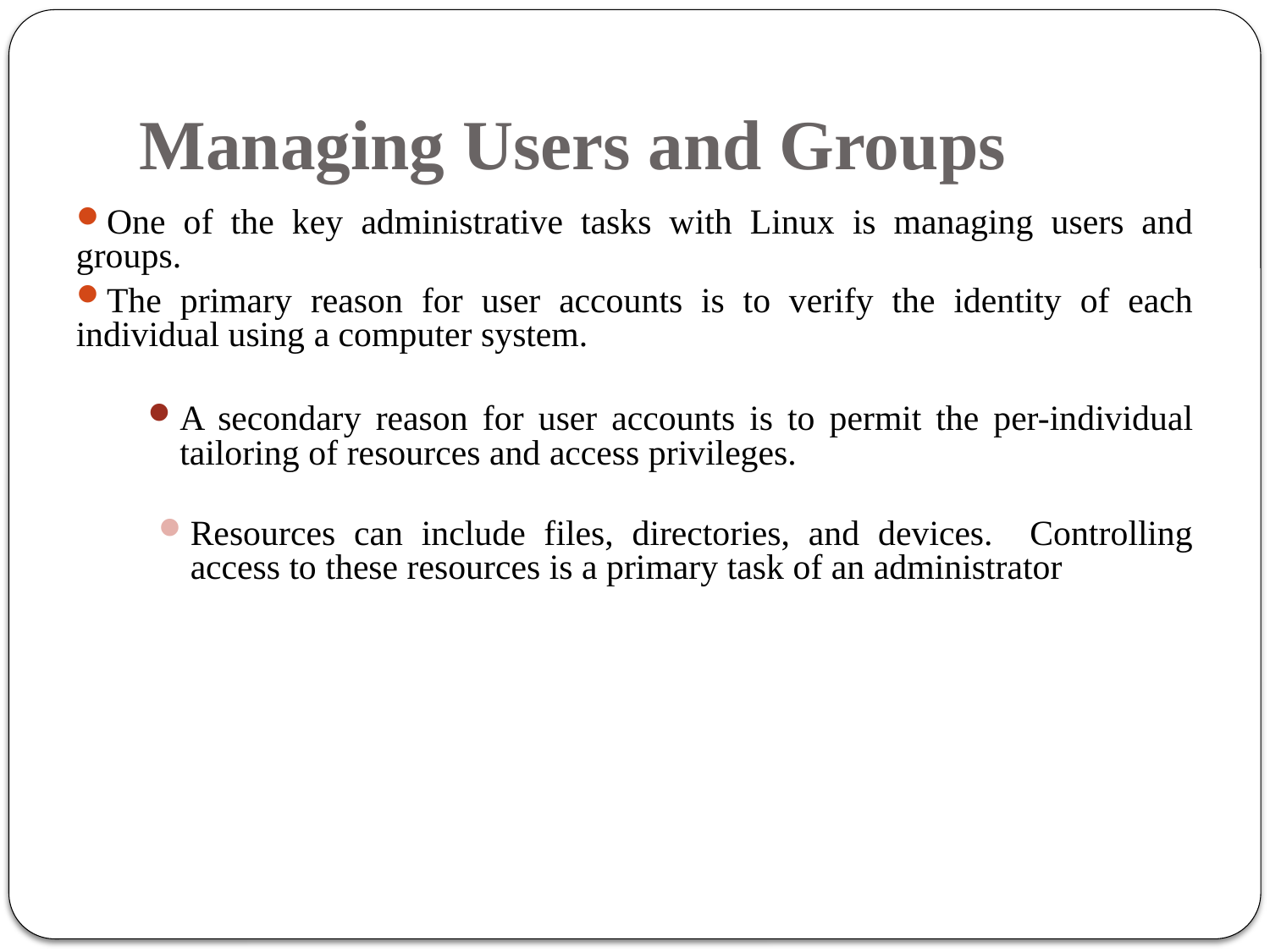

# Managing Users and Groups
One of the key administrative tasks with Linux is managing users and groups.
The primary reason for user accounts is to verify the identity of each individual using a computer system.

A secondary reason for user accounts is to permit the per-individual tailoring of resources and access privileges.

Resources can include files, directories, and devices.  Controlling access to these resources is a primary task of an administrator